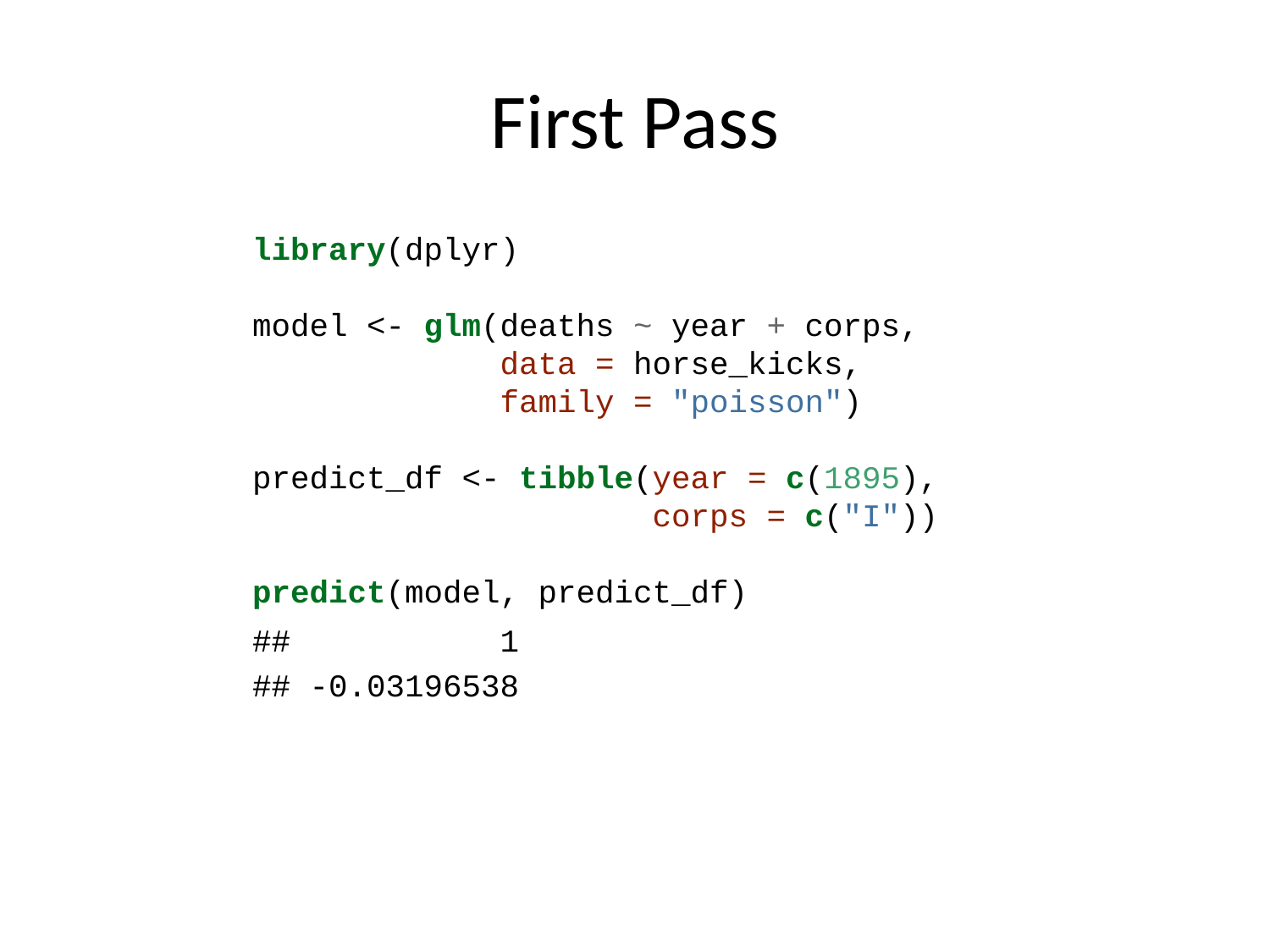

First Pass
library(dplyr)
model <- glm(deaths ~ year + corps,
             data = horse_kicks,
             family = "poisson")
predict_df <- tibble(year = c(1895),
                     corps = c("I"))
predict(model, predict_df)
##           1
## -0.03196538